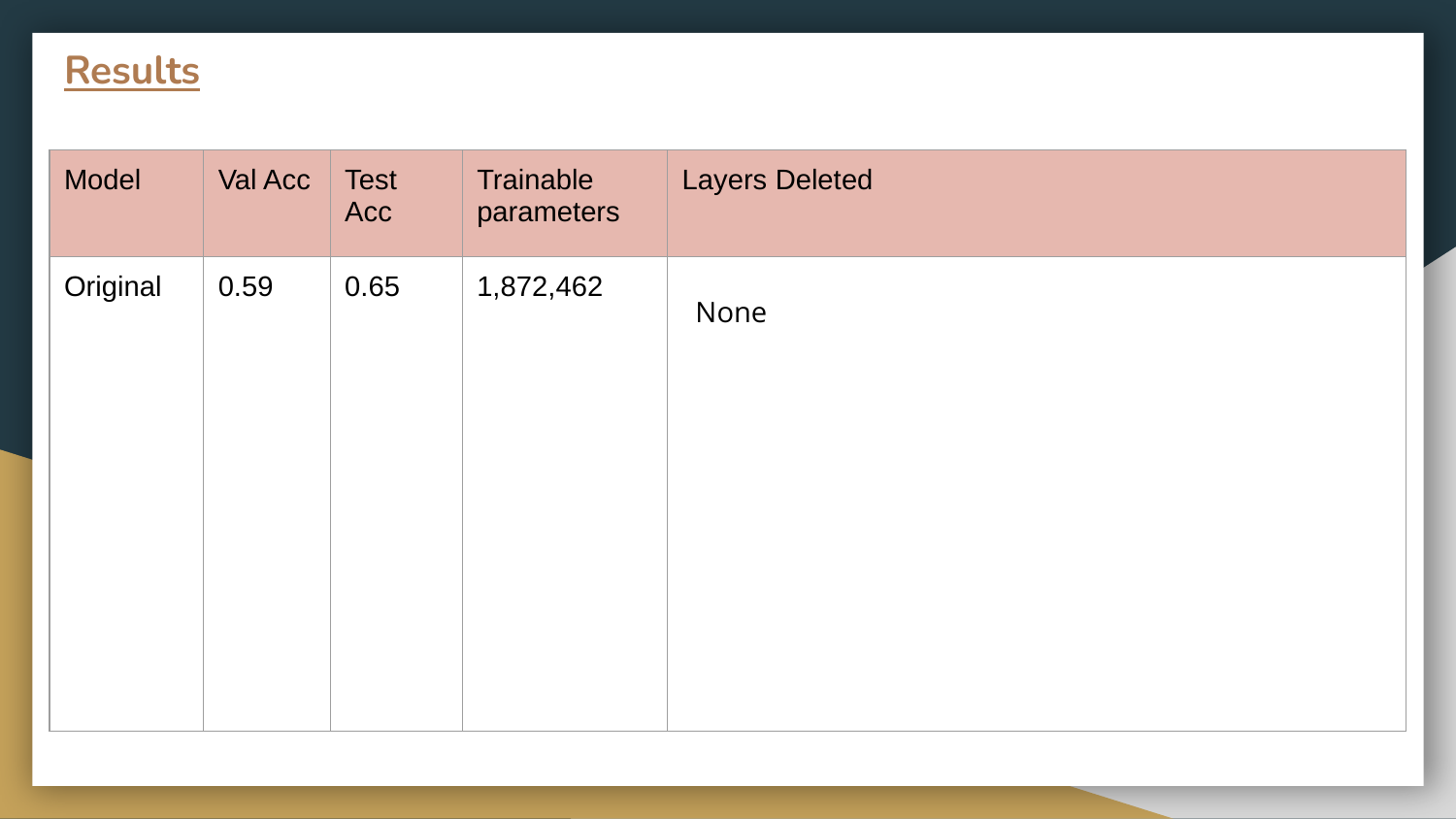

# Results
| Model | Val Acc | Test Acc | Trainable parameters | Layers Deleted |
| --- | --- | --- | --- | --- |
| Original | 0.59 | 0.65 | 1,872,462 |  |
None